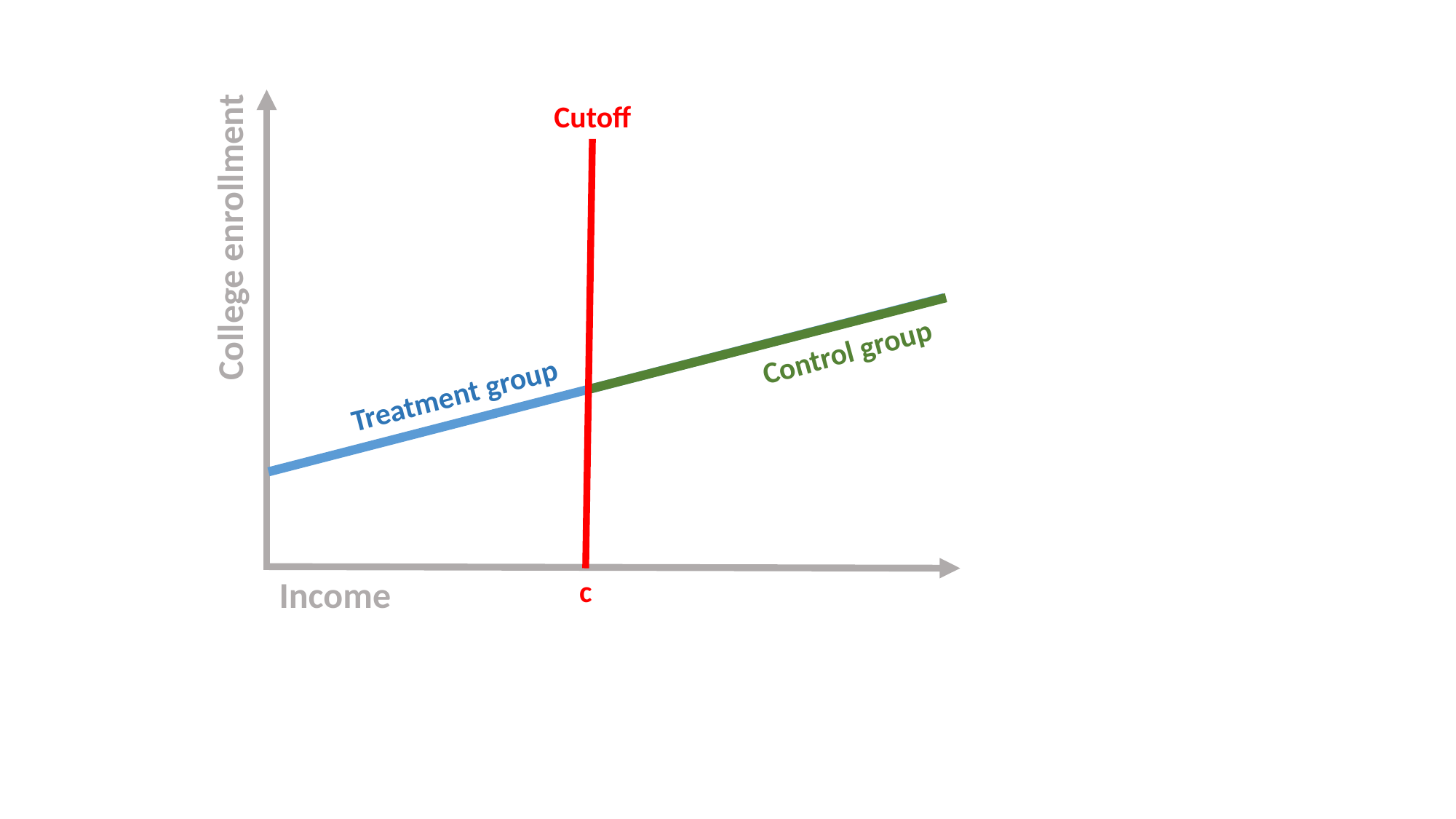

Cutoff
College enrollment
Control group
Treatment group
Income
c